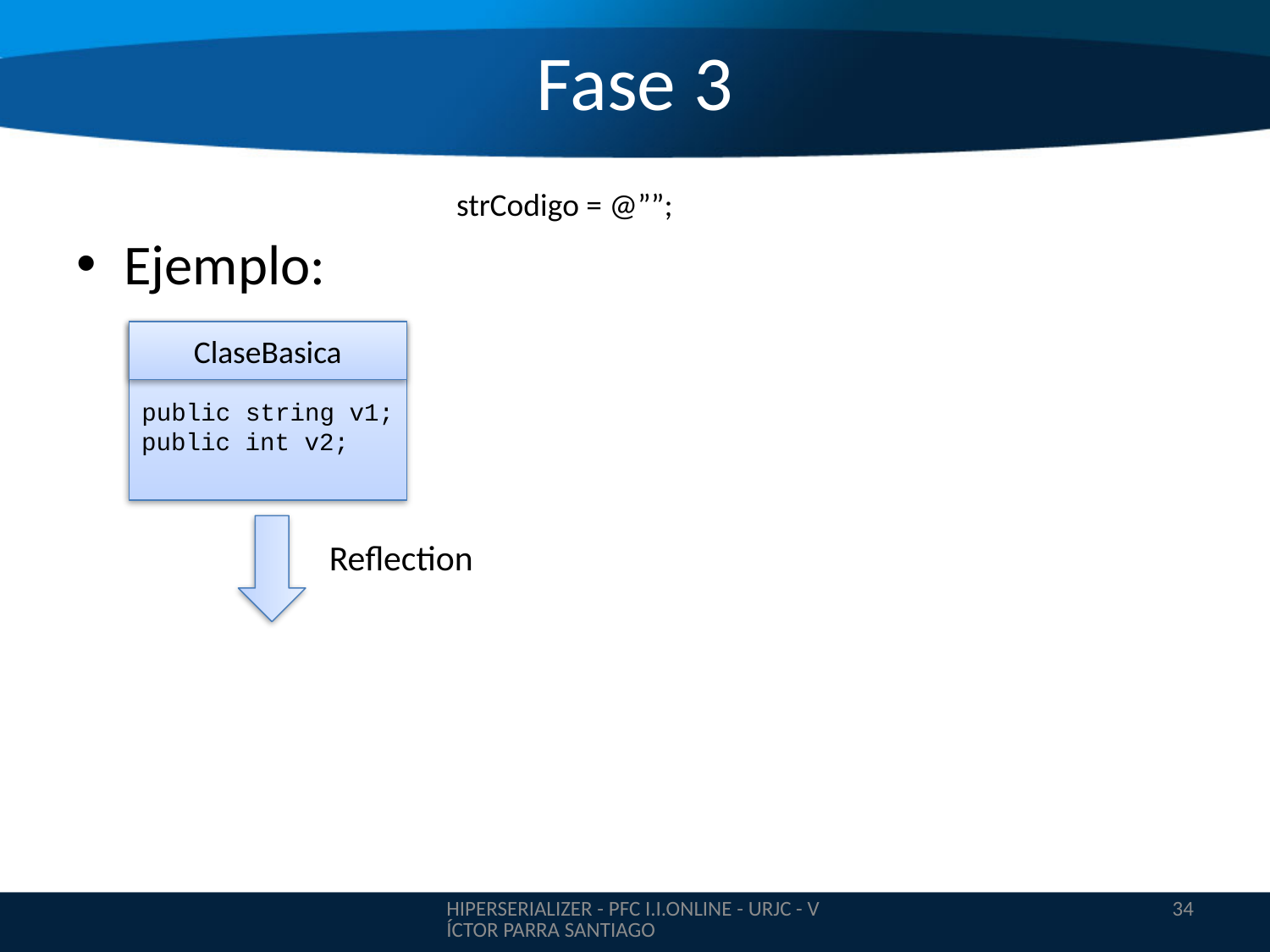

Fase 3
strCodigo = @””;
Ejemplo:

public string v1;
public int v2;
ClaseBasica
Reflection

HIPERSERIALIZER - PFC I.I.ONLINE - URJC - VÍCTOR PARRA SANTIAGO
34